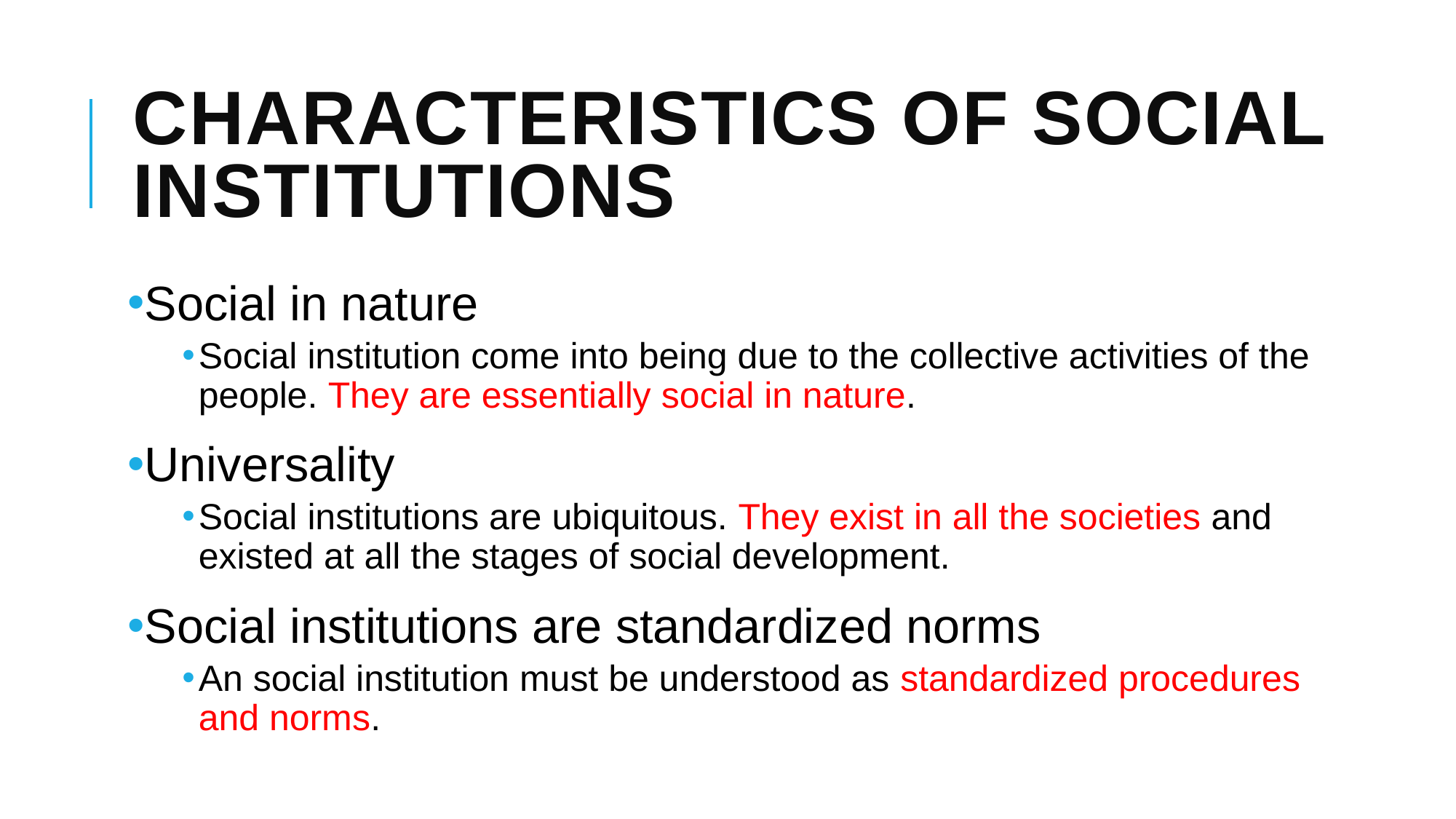

# Characteristics of social institutions
Social in nature
Social institution come into being due to the collective activities of the people. They are essentially social in nature.
Universality
Social institutions are ubiquitous. They exist in all the societies and existed at all the stages of social development.
Social institutions are standardized norms
An social institution must be understood as standardized procedures and norms.